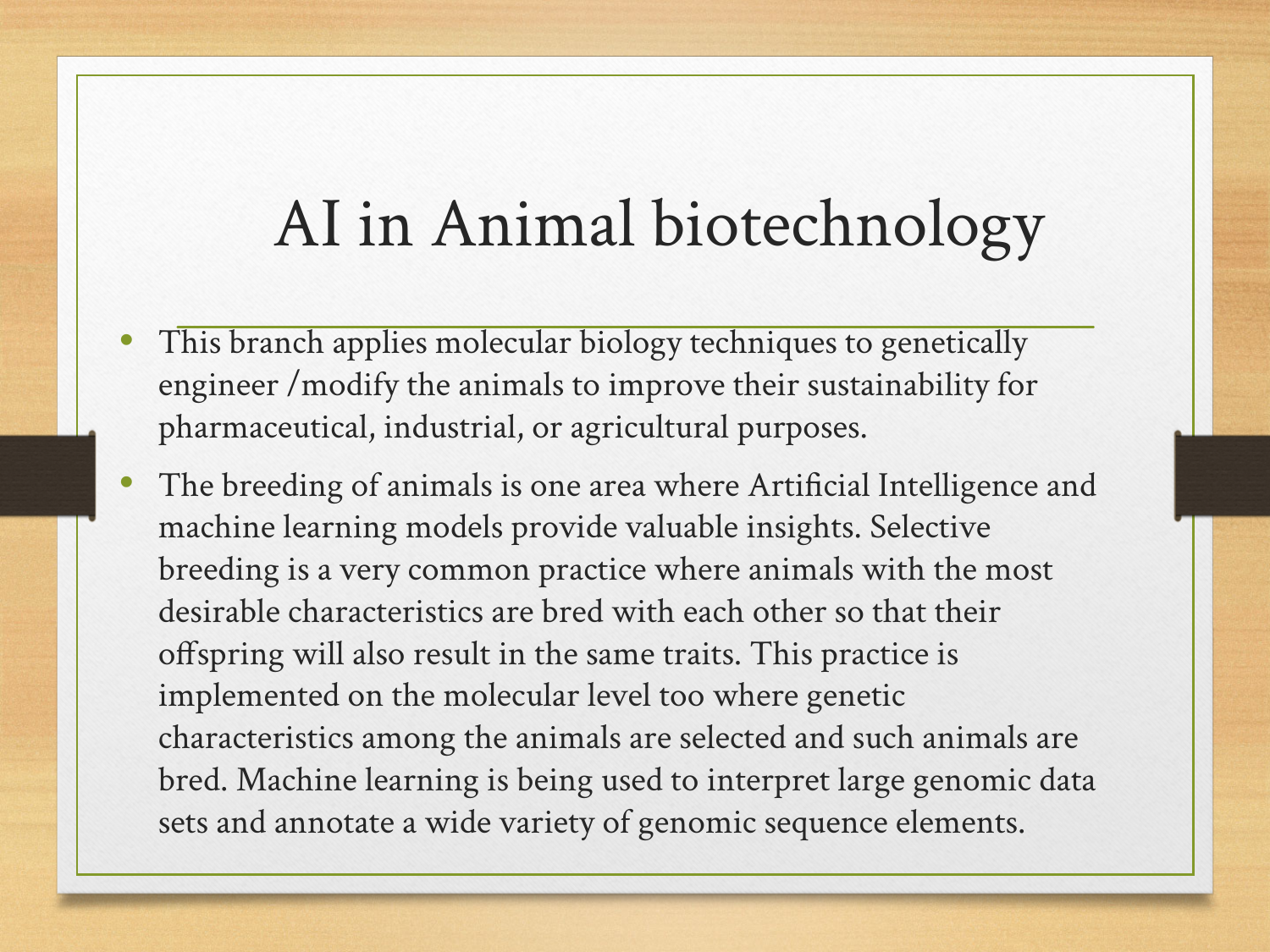

# AI in Animal biotechnology
This branch applies molecular biology techniques to genetically engineer /modify the animals to improve their sustainability for pharmaceutical, industrial, or agricultural purposes.
The breeding of animals is one area where Artificial Intelligence and machine learning models provide valuable insights. Selective breeding is a very common practice where animals with the most desirable characteristics are bred with each other so that their offspring will also result in the same traits. This practice is implemented on the molecular level too where genetic characteristics among the animals are selected and such animals are bred. Machine learning is being used to interpret large genomic data sets and annotate a wide variety of genomic sequence elements.